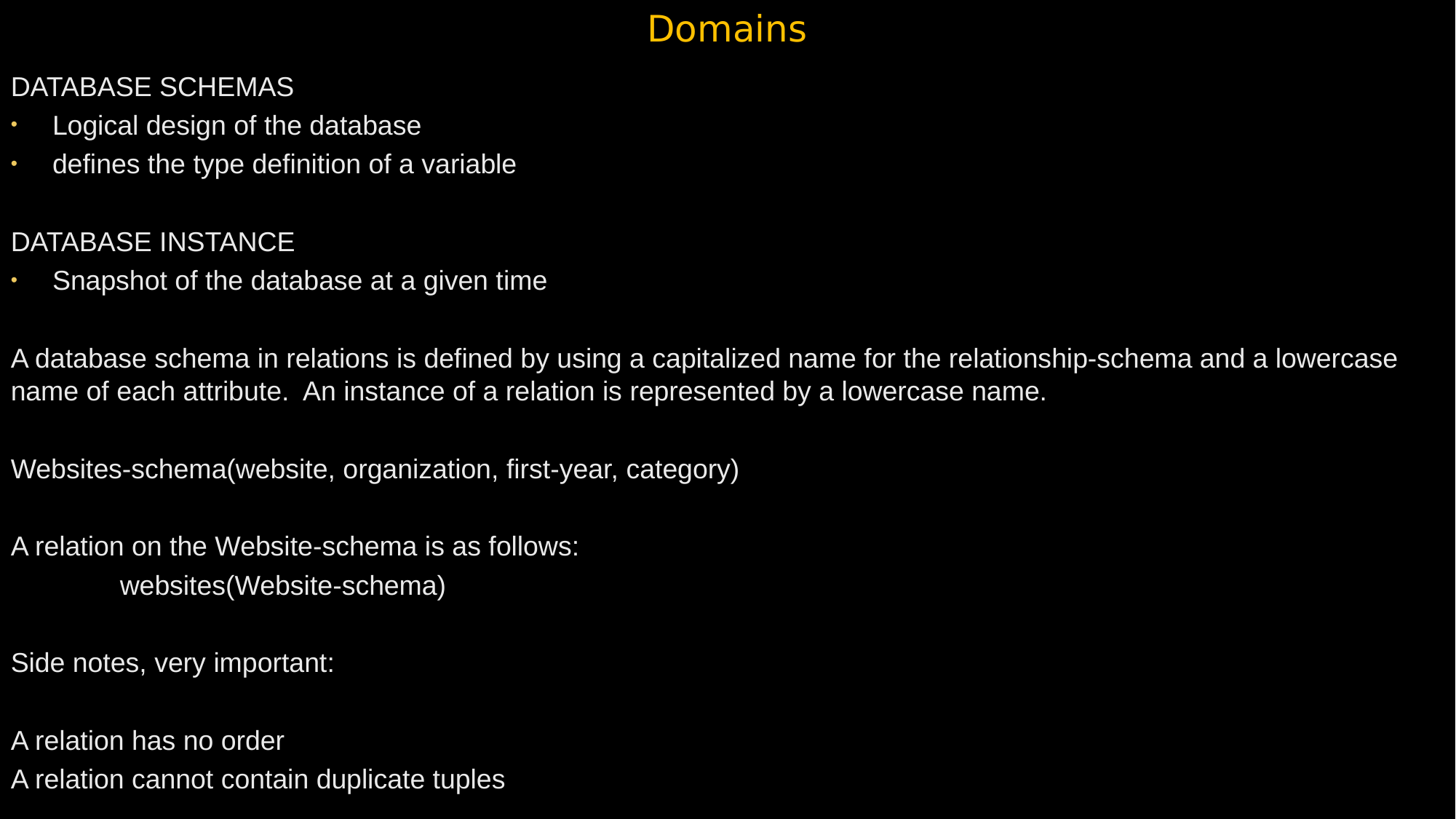

Domains
DATABASE SCHEMAS
 Logical design of the database
 defines the type definition of a variable

DATABASE INSTANCE
 Snapshot of the database at a given time

A database schema in relations is defined by using a capitalized name for the relationship-schema and a lowercase name of each attribute.  An instance of a relation is represented by a lowercase name.

Websites-schema(website, organization, first-year, category)‏

A relation on the Website-schema is as follows:
	websites(Website-schema)‏

Side notes, very important:

A relation has no order
A relation cannot contain duplicate tuples